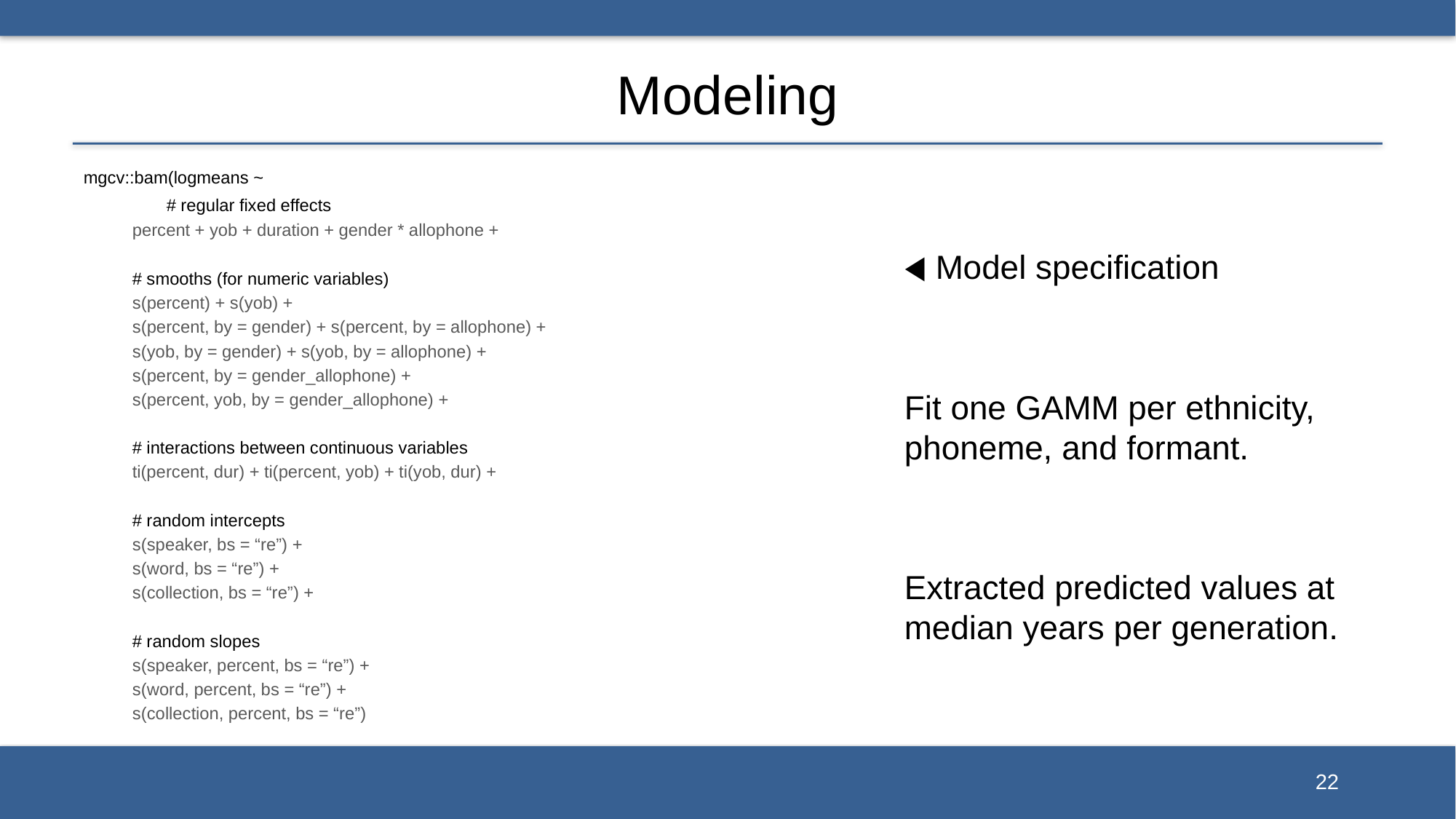

# Modeling
mgcv::bam(logmeans ~
	# regular fixed effects
percent + yob + duration + gender * allophone +

# smooths (for numeric variables)
s(percent) + s(yob) +
s(percent, by = gender) + s(percent, by = allophone) +
s(yob, by = gender) + s(yob, by = allophone) +
s(percent, by = gender_allophone) +
s(percent, yob, by = gender_allophone) +

# interactions between continuous variables
ti(percent, dur) + ti(percent, yob) + ti(yob, dur) +

# random intercepts
s(speaker, bs = “re”) +
s(word, bs = “re”) +
s(collection, bs = “re”) +

# random slopes
s(speaker, percent, bs = “re”) +
s(word, percent, bs = “re”) +
s(collection, percent, bs = “re”)
◀︎ Model specification

Fit one GAMM per ethnicity, phoneme, and formant.

Extracted predicted values at median years per generation.
22